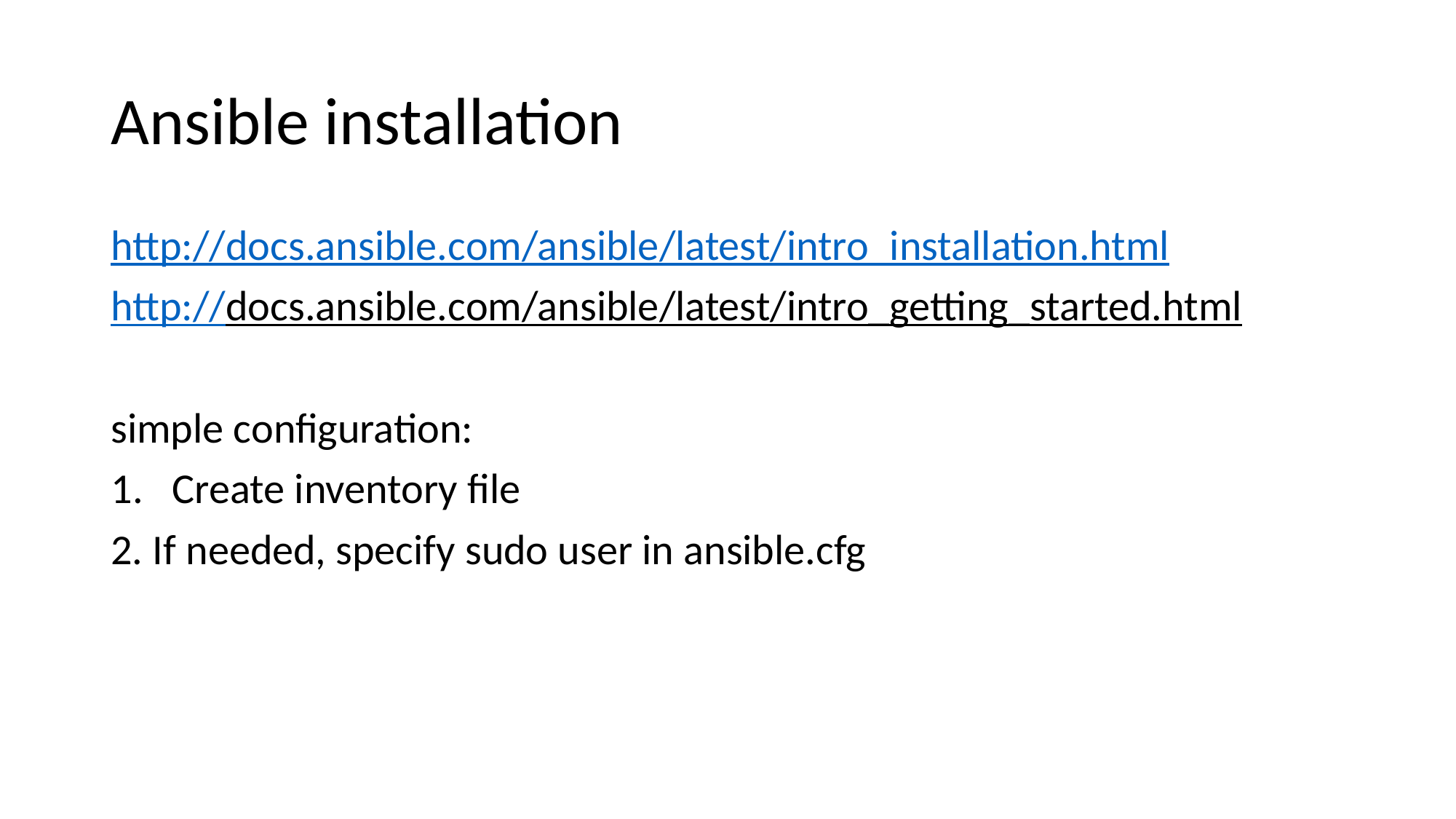

# Ansible installation
http://docs.ansible.com/ansible/latest/intro_installation.html
http://docs.ansible.com/ansible/latest/intro_getting_started.html

simple configuration:
Create inventory file
2. If needed, specify sudo user in ansible.cfg